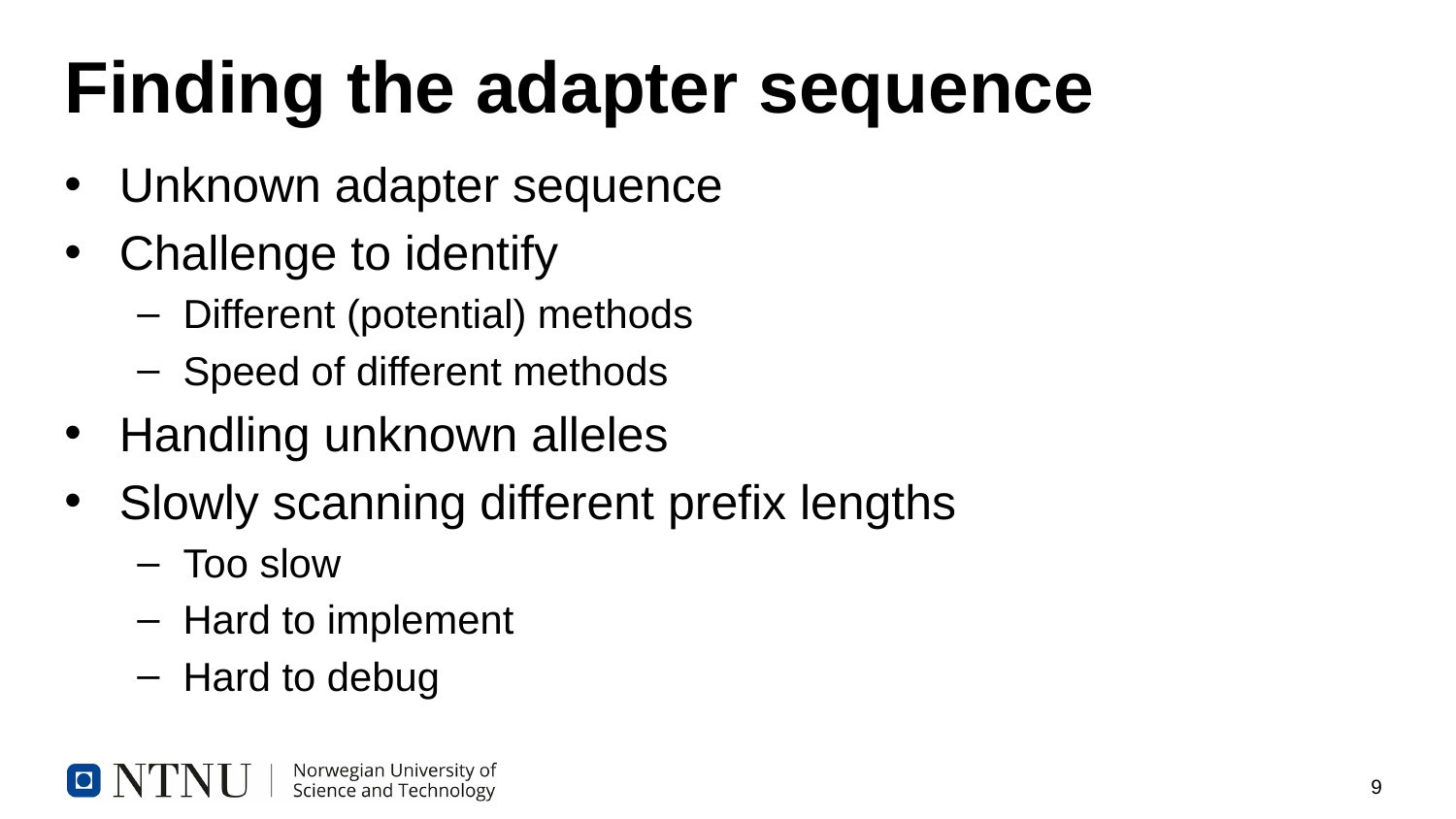

# Finding the adapter sequence
Unknown adapter sequence
Challenge to identify
Different (potential) methods
Speed of different methods
Handling unknown alleles
Slowly scanning different prefix lengths
Too slow
Hard to implement
Hard to debug